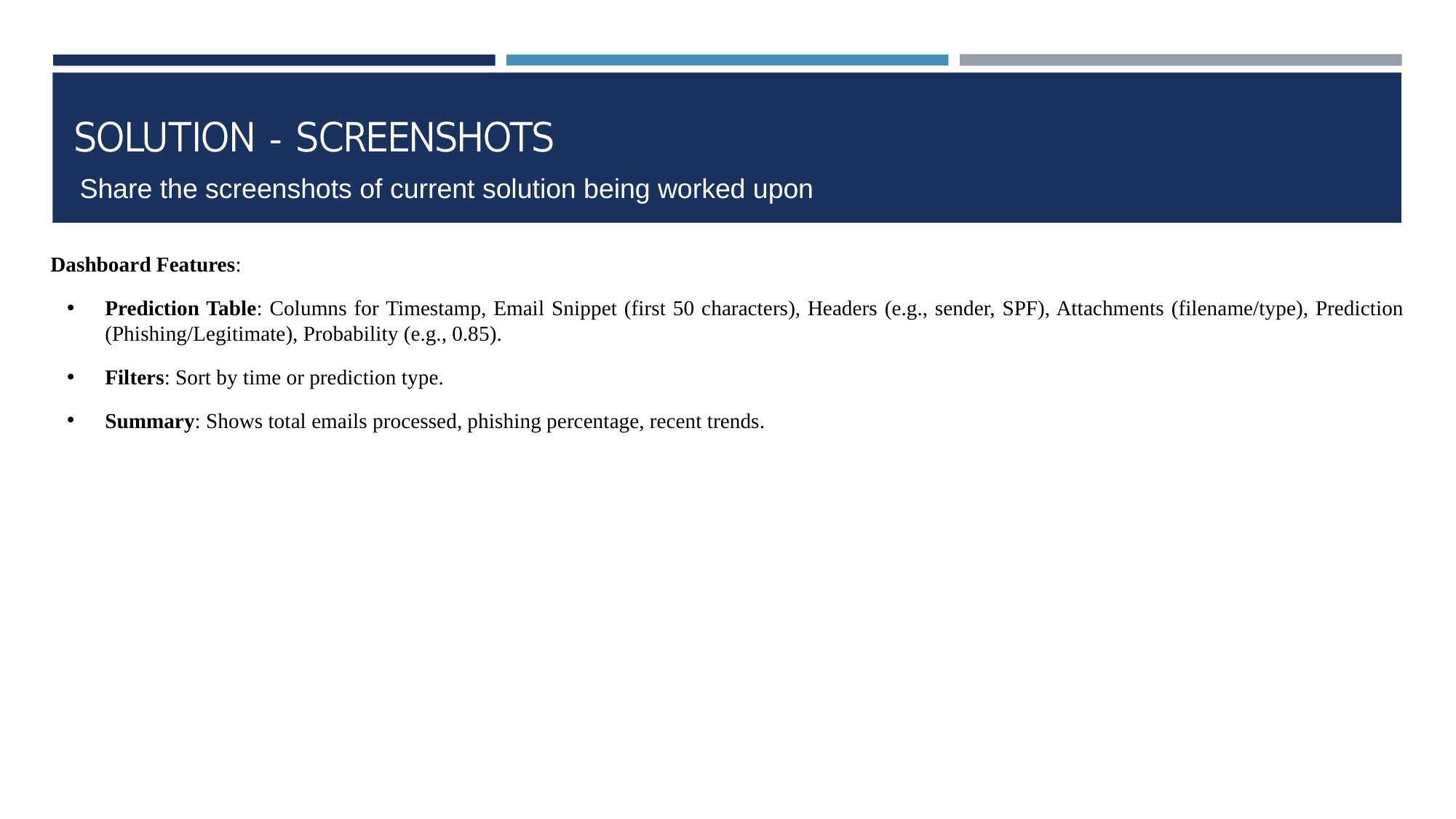

# SOLUTION - SCREENSHOTS
Share the screenshots of current solution being worked upon
Dashboard Features:
Prediction Table: Columns for Timestamp, Email Snippet (first 50 characters), Headers (e.g., sender, SPF), Attachments (filename/type), Prediction (Phishing/Legitimate), Probability (e.g., 0.85).
Filters: Sort by time or prediction type.
Summary: Shows total emails processed, phishing percentage, recent trends.